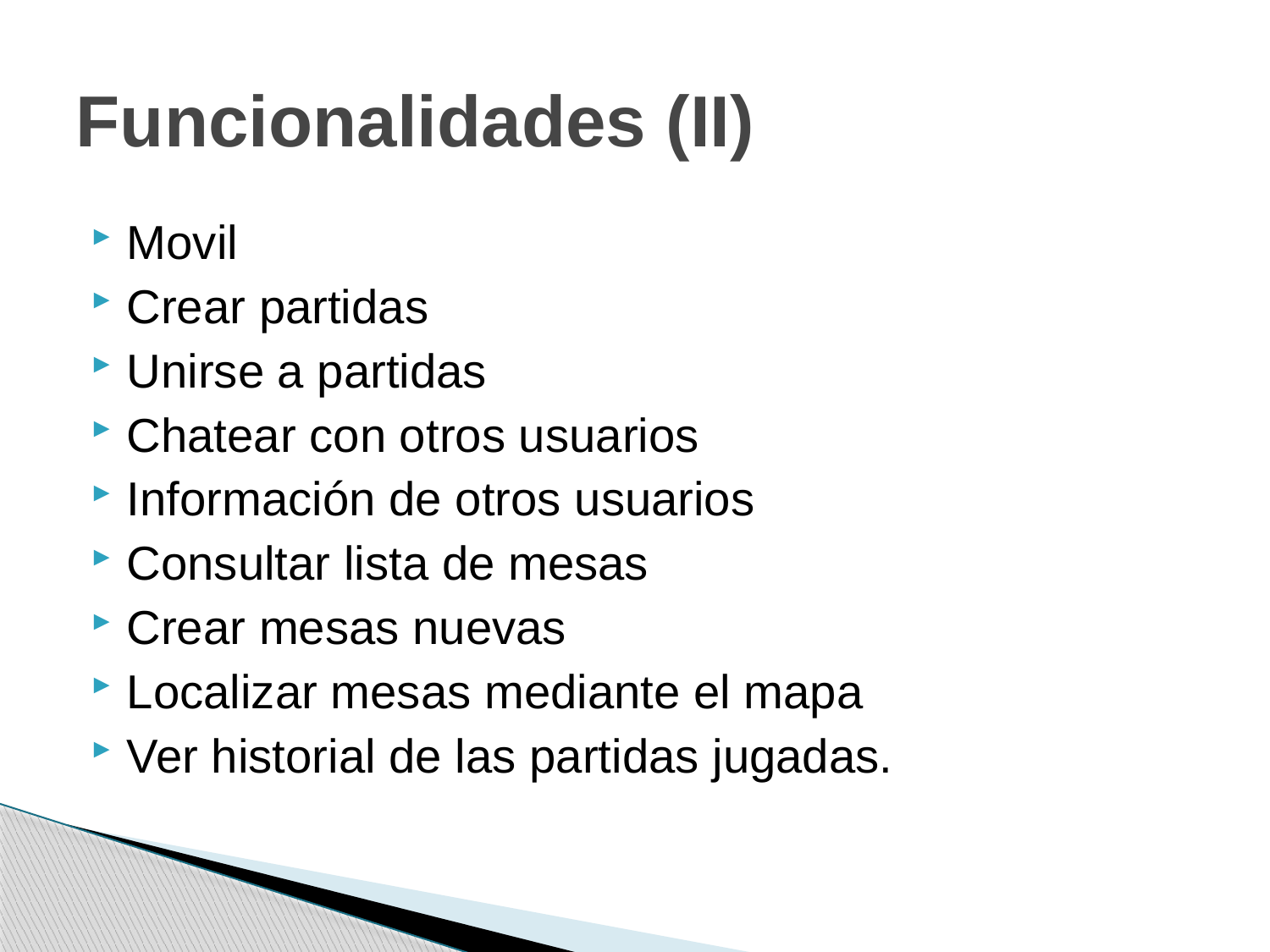

# Funcionalidades (II)
Movil
Crear partidas
Unirse a partidas
Chatear con otros usuarios
Información de otros usuarios
Consultar lista de mesas
Crear mesas nuevas
Localizar mesas mediante el mapa
Ver historial de las partidas jugadas.